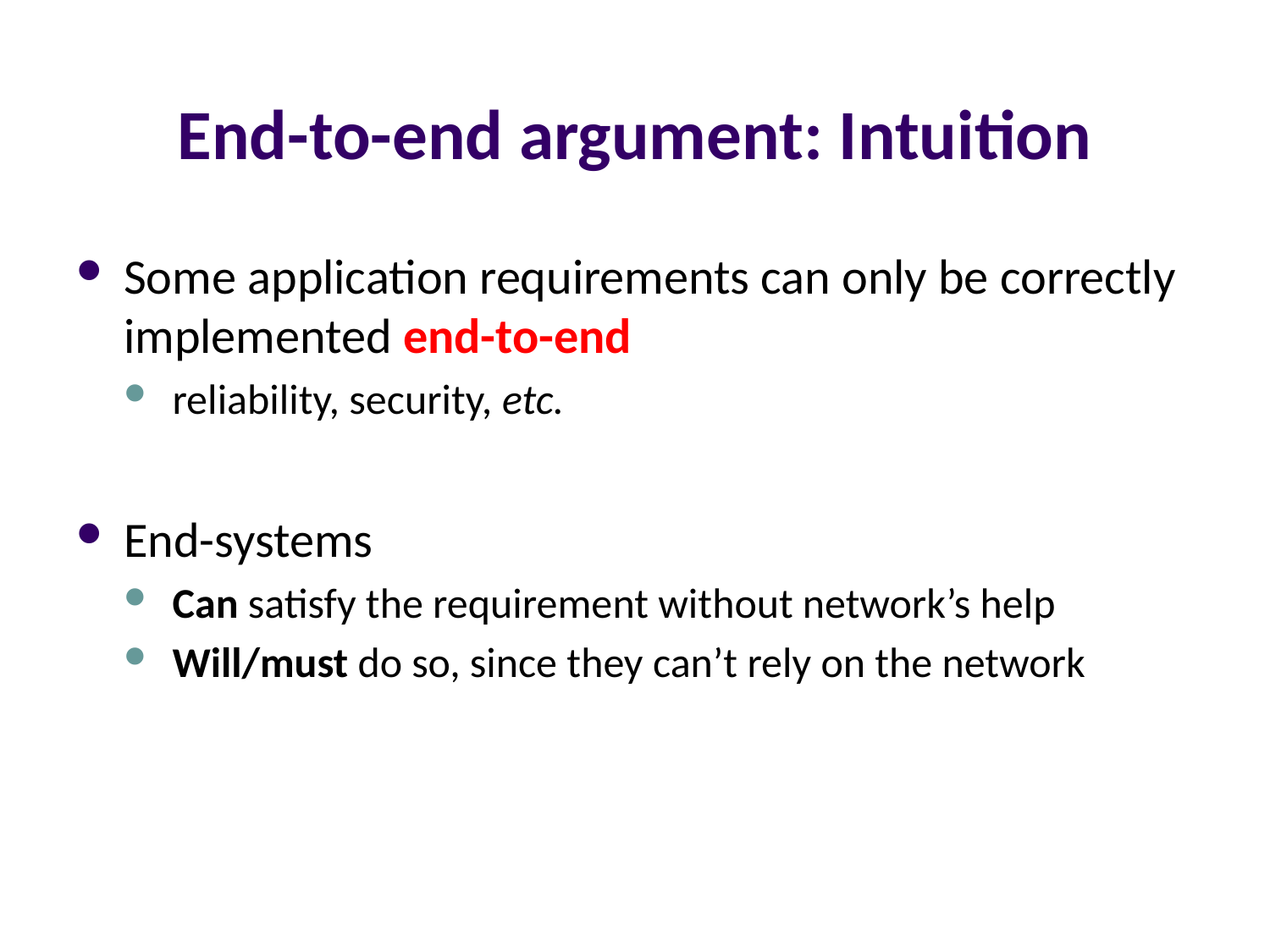

# End-to-end argument: Intuition
Some application requirements can only be correctly implemented end-to-end
reliability, security, etc.

End-systems
Can satisfy the requirement without network’s help
Will/must do so, since they can’t rely on the network